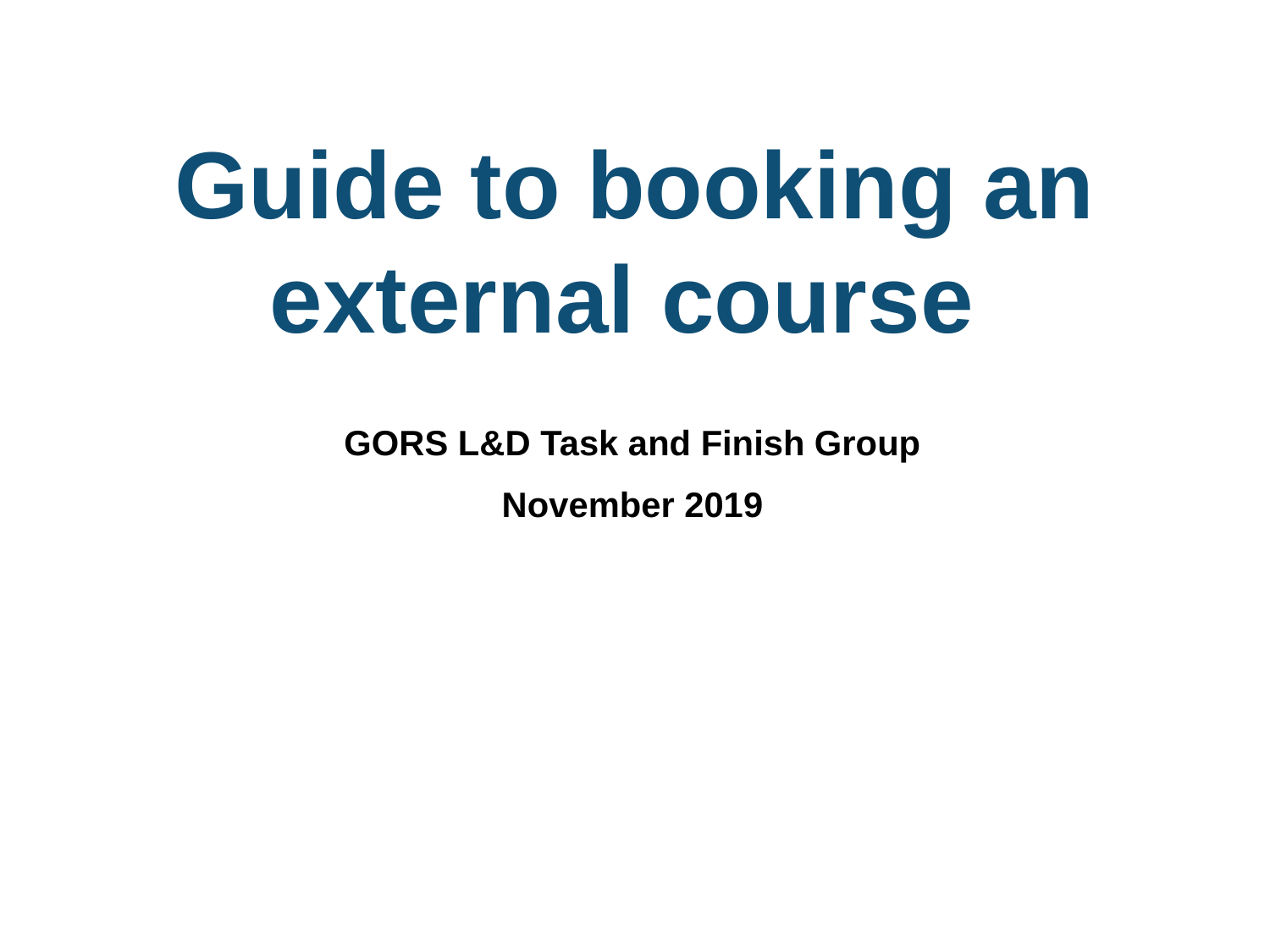

# Guide to booking an external course ​
GORS L&D Task and Finish Group
November 2019